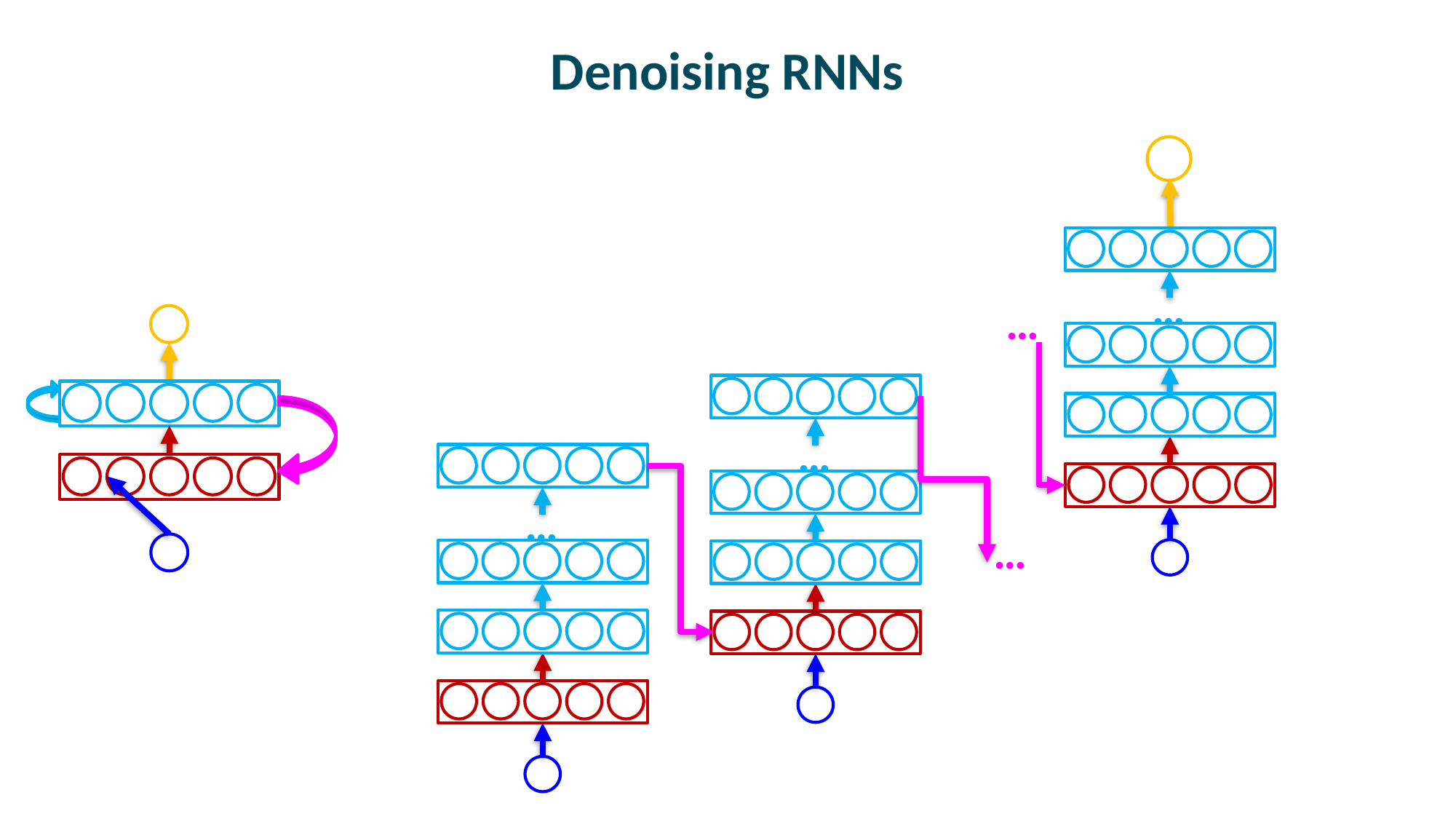

# Denoising RNNs

…

…

…

…

…